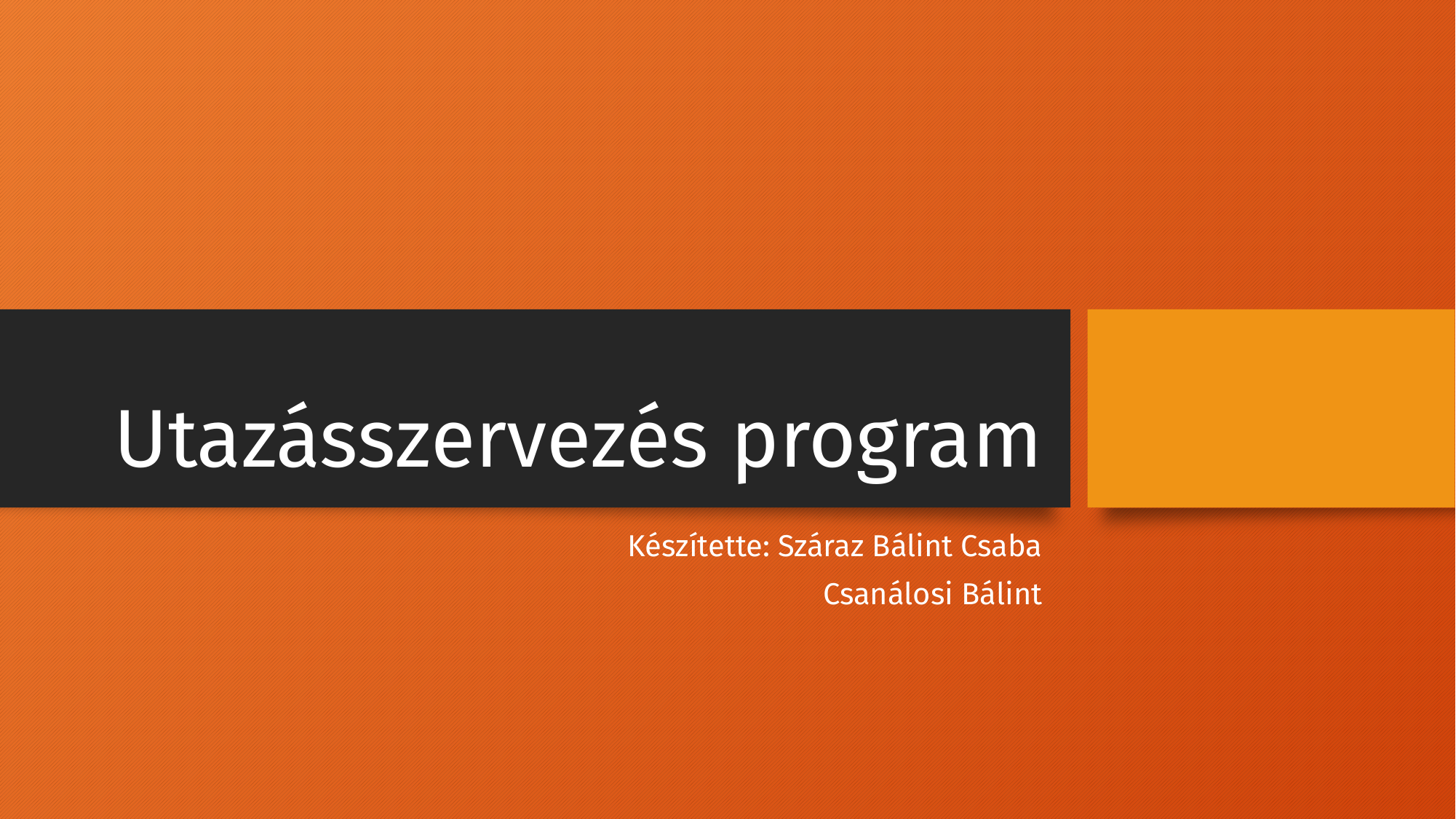

# Utazásszervezés program
Készítette: Száraz Bálint Csaba
   Csanálosi Bálint